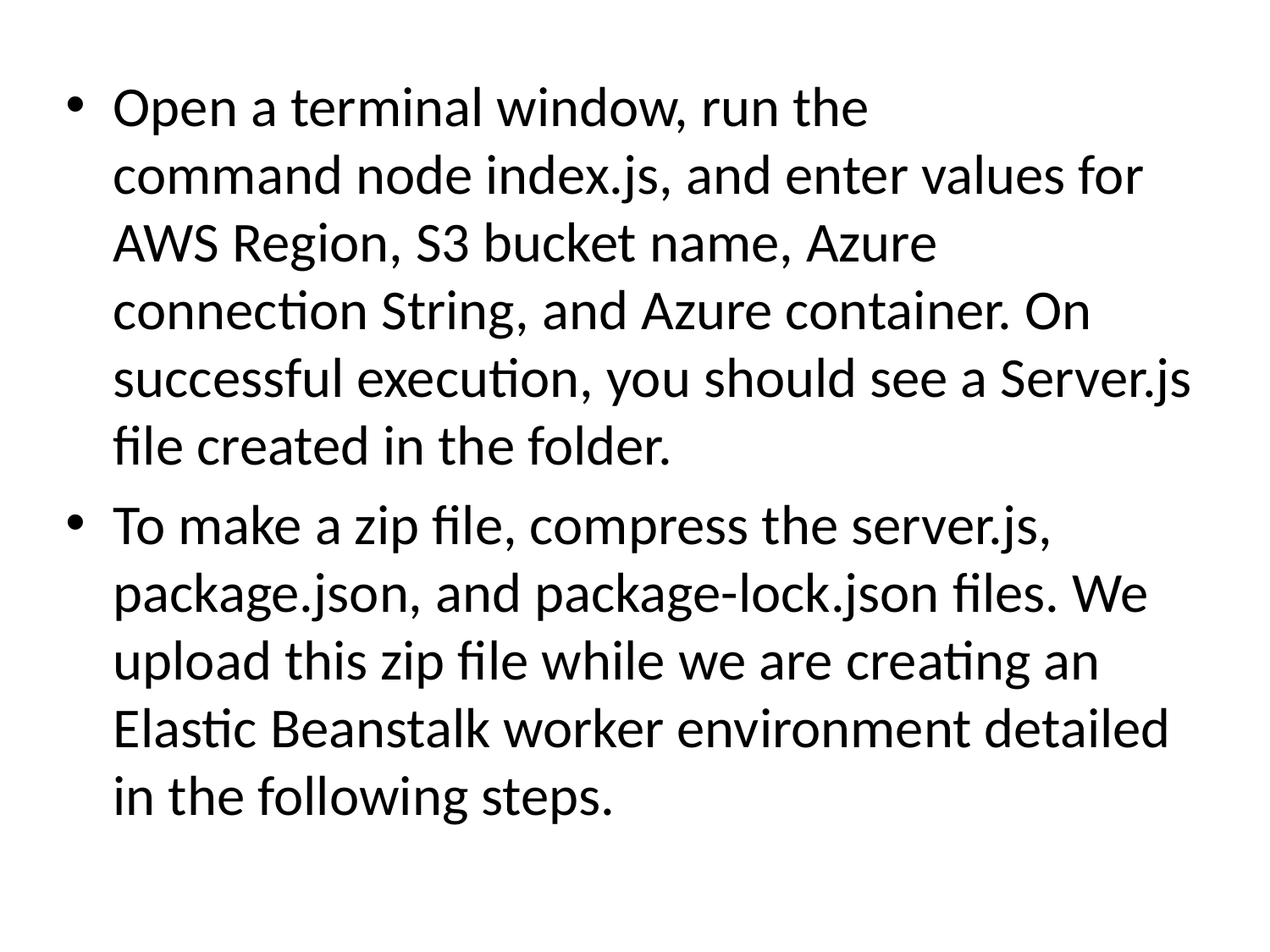

Open a terminal window, run the command node index.js, and enter values for AWS Region, S3 bucket name, Azure connection String, and Azure container. On successful execution, you should see a Server.js file created in the folder.
To make a zip file, compress the server.js, package.json, and package-lock.json files. We upload this zip file while we are creating an Elastic Beanstalk worker environment detailed in the following steps.